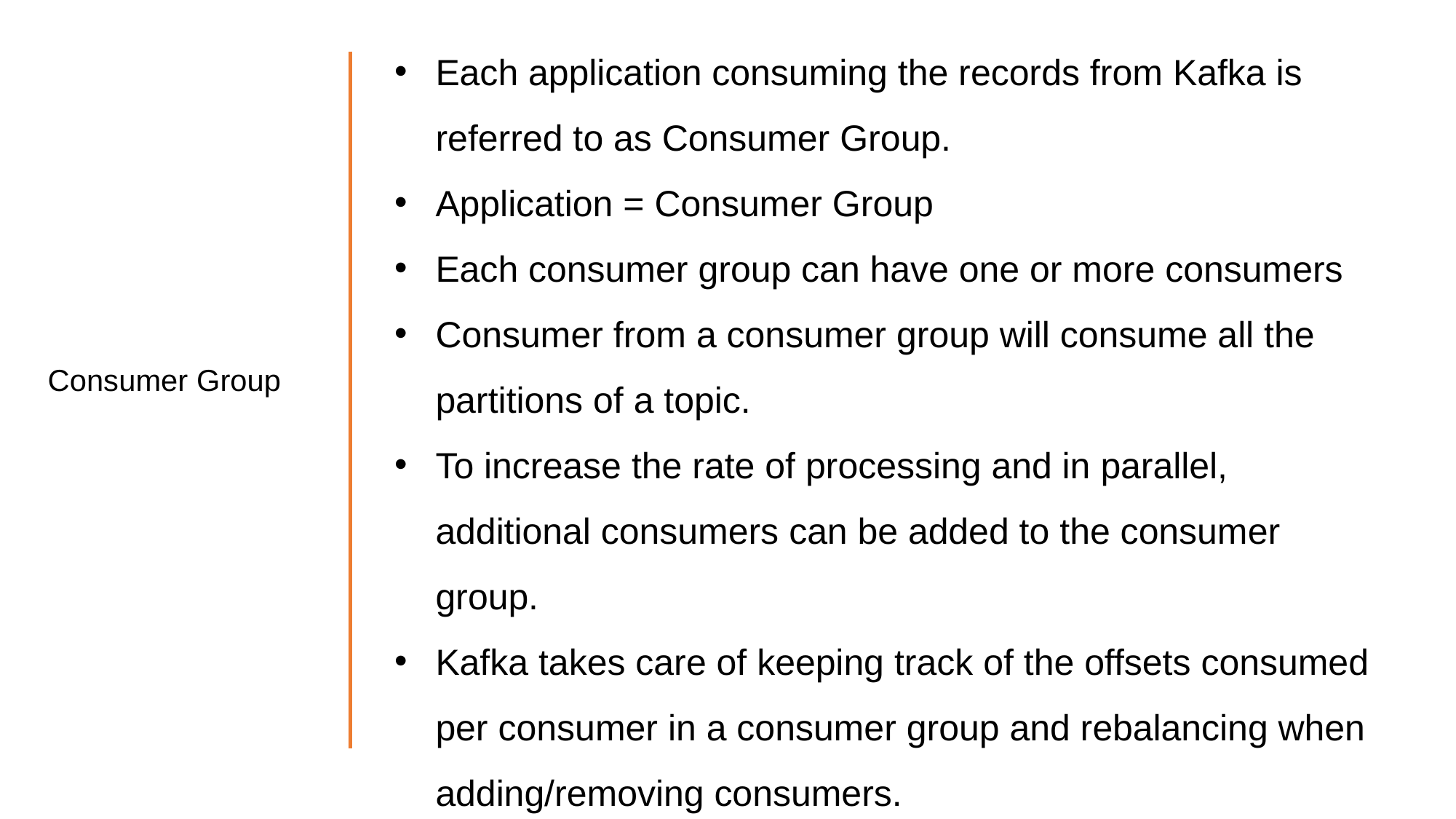

Each application consuming the records from Kafka is referred to as Consumer Group.
Application = Consumer Group
Each consumer group can have one or more consumers
Consumer from a consumer group will consume all the partitions of a topic.
To increase the rate of processing and in parallel, additional consumers can be added to the consumer group.
Kafka takes care of keeping track of the offsets consumed per consumer in a consumer group and rebalancing when adding/removing consumers.

Consumer Group